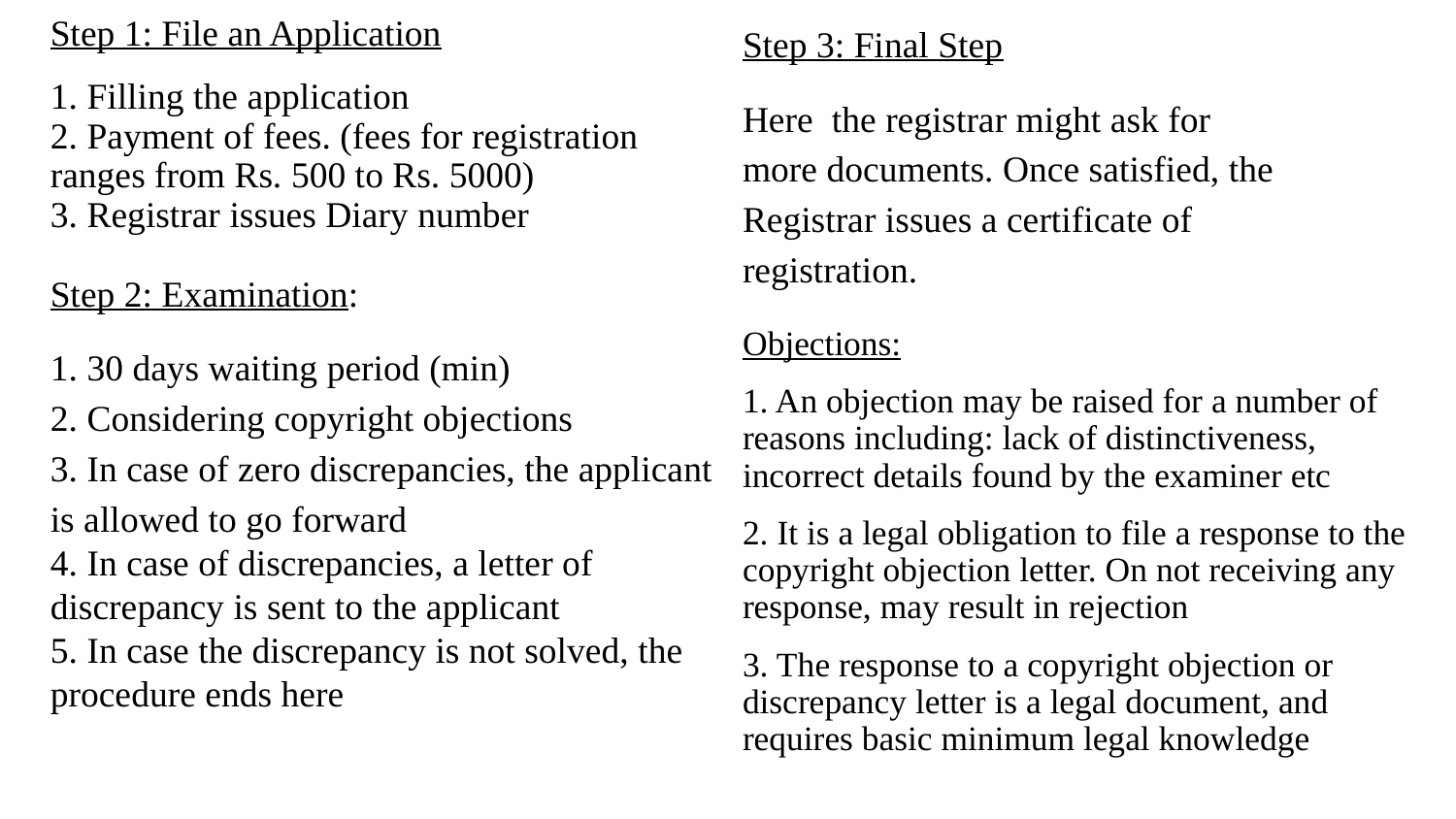

Step 1: File an Application
1. Filling the application
2. Payment of fees. (fees for registration ranges from Rs. 500 to Rs. 5000)
3. Registrar issues Diary number
Step 3: Final Step
Here  the registrar might ask for more documents. Once satisfied, the Registrar issues a certificate of registration.
Step 2: Examination:
1. 30 days waiting period (min)
2. Considering copyright objections
3. In case of zero discrepancies, the applicant is allowed to go forward
4. In case of discrepancies, a letter of discrepancy is sent to the applicant
5. In case the discrepancy is not solved, the procedure ends here
Objections:
1. An objection may be raised for a number of reasons including: lack of distinctiveness, incorrect details found by the examiner etc
2. It is a legal obligation to file a response to the copyright objection letter. On not receiving any response, may result in rejection
3. The response to a copyright objection or discrepancy letter is a legal document, and requires basic minimum legal knowledge